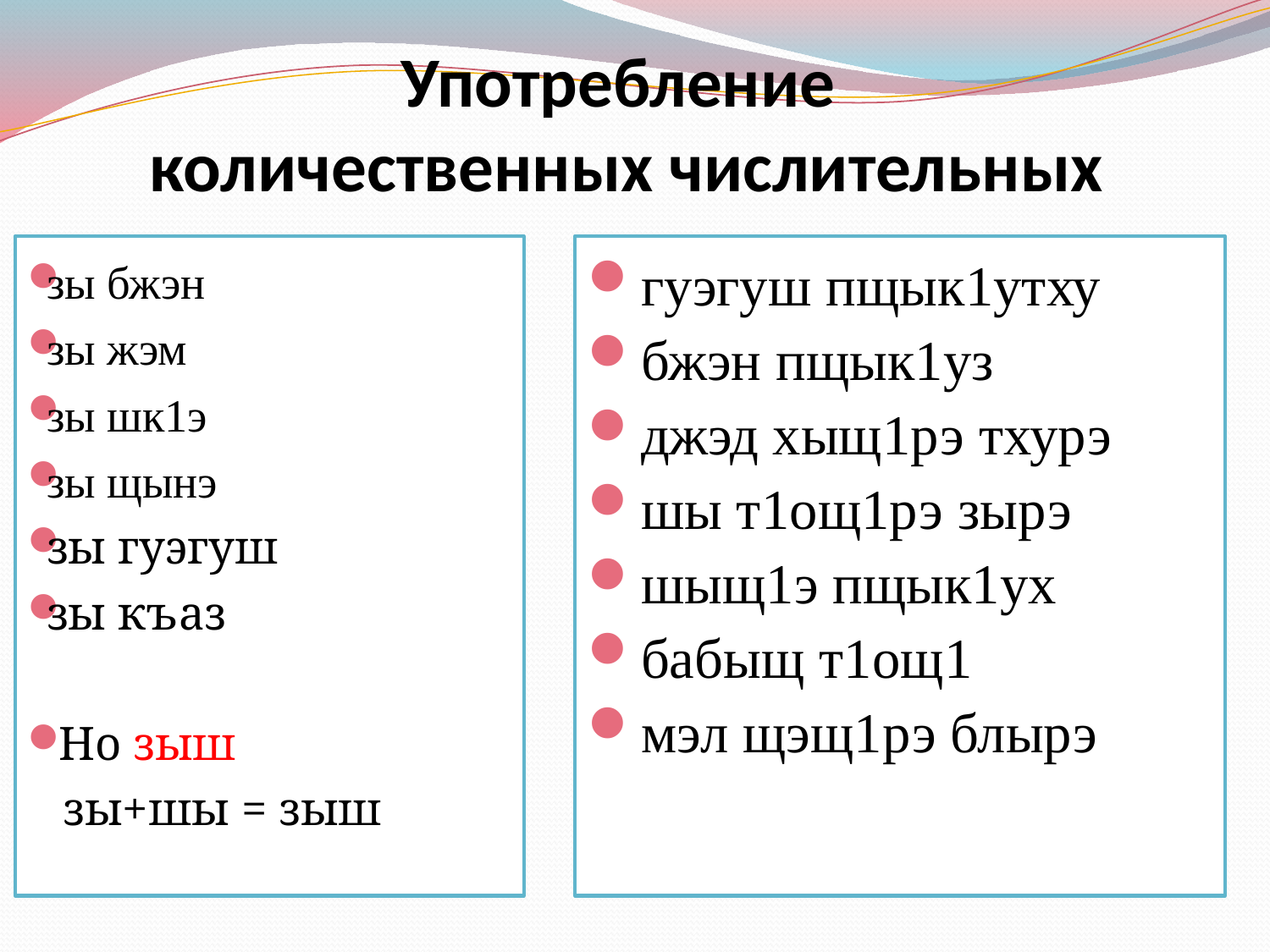

# Употребление количественных числительных
зы бжэн
зы жэм
зы шк1э
зы щынэ
зы гуэгуш
зы къаз

Но зыш
   зы+шы = зыш
гуэгуш пщык1утху
бжэн пщык1уз
джэд хыщ1рэ тхурэ
шы т1ощ1рэ зырэ
шыщ1э пщык1ух
бабыщ т1ощ1
мэл щэщ1рэ блырэ